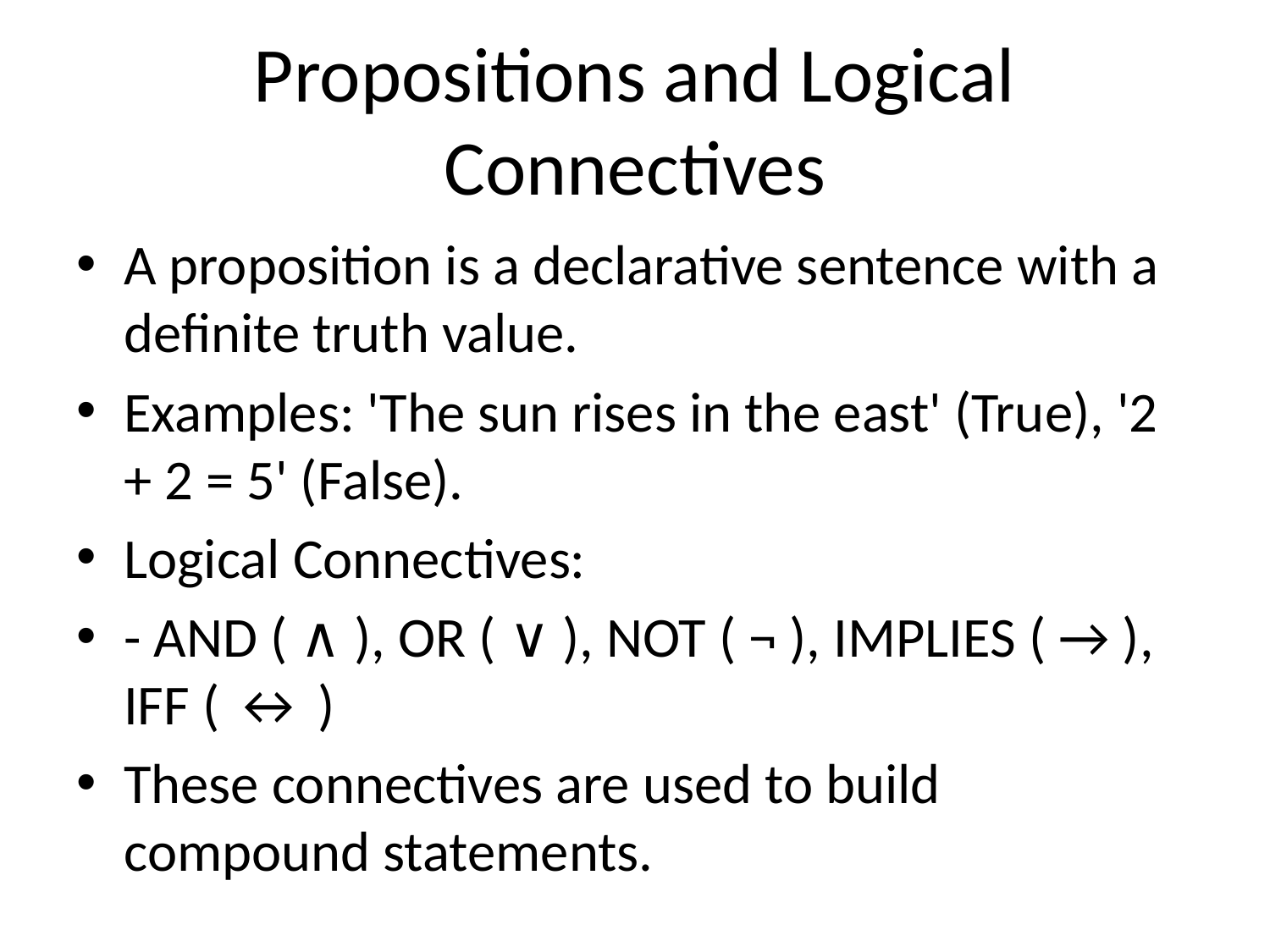

# Propositions and Logical Connectives
A proposition is a declarative sentence with a definite truth value.
Examples: 'The sun rises in the east' (True), '2 + 2 = 5' (False).
Logical Connectives:
- AND ( ∧ ), OR ( ∨ ), NOT ( ¬ ), IMPLIES ( → ), IFF ( ↔ )
These connectives are used to build compound statements.